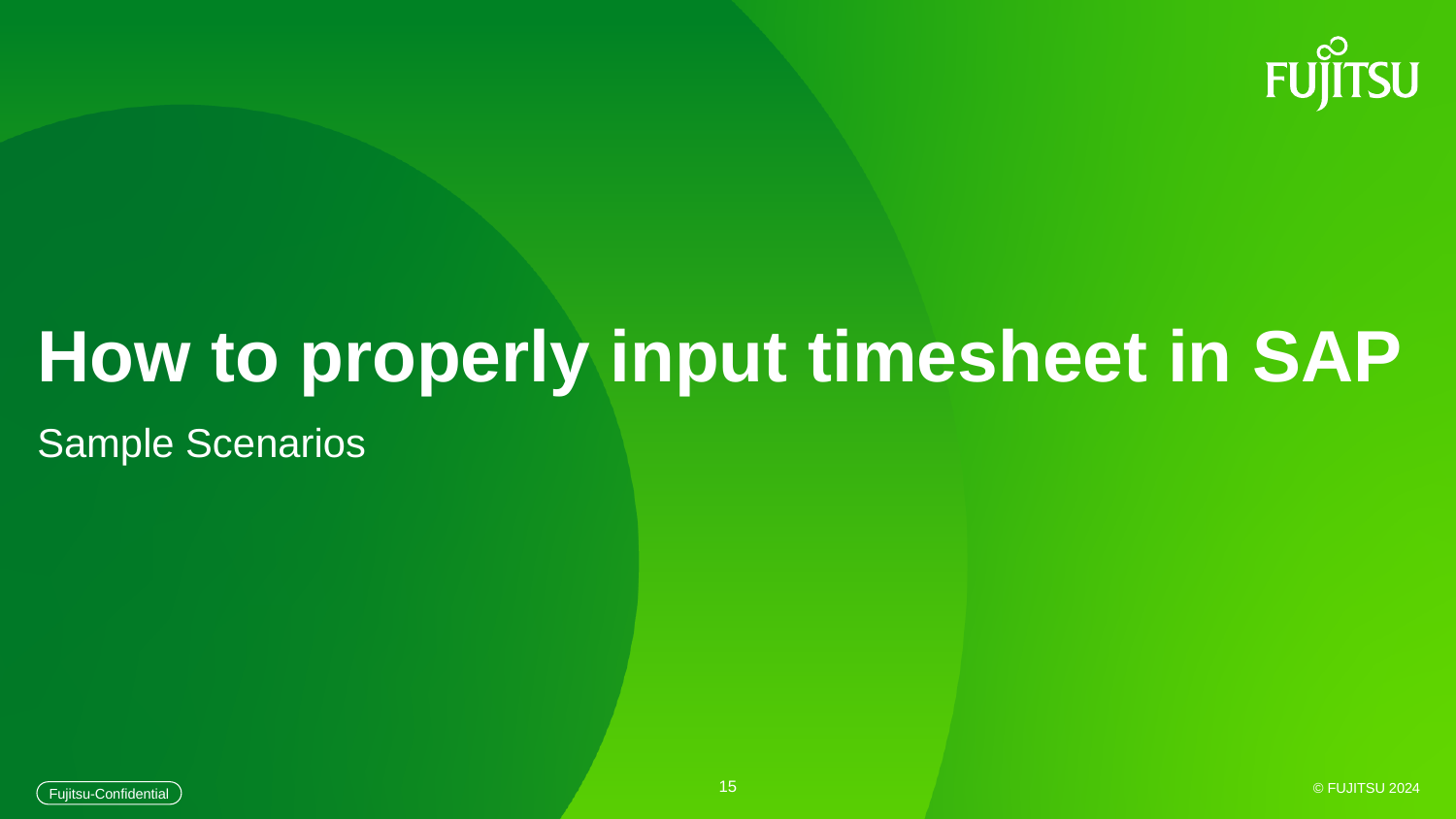

# How to properly input timesheet in SAP
Sample Scenarios
15